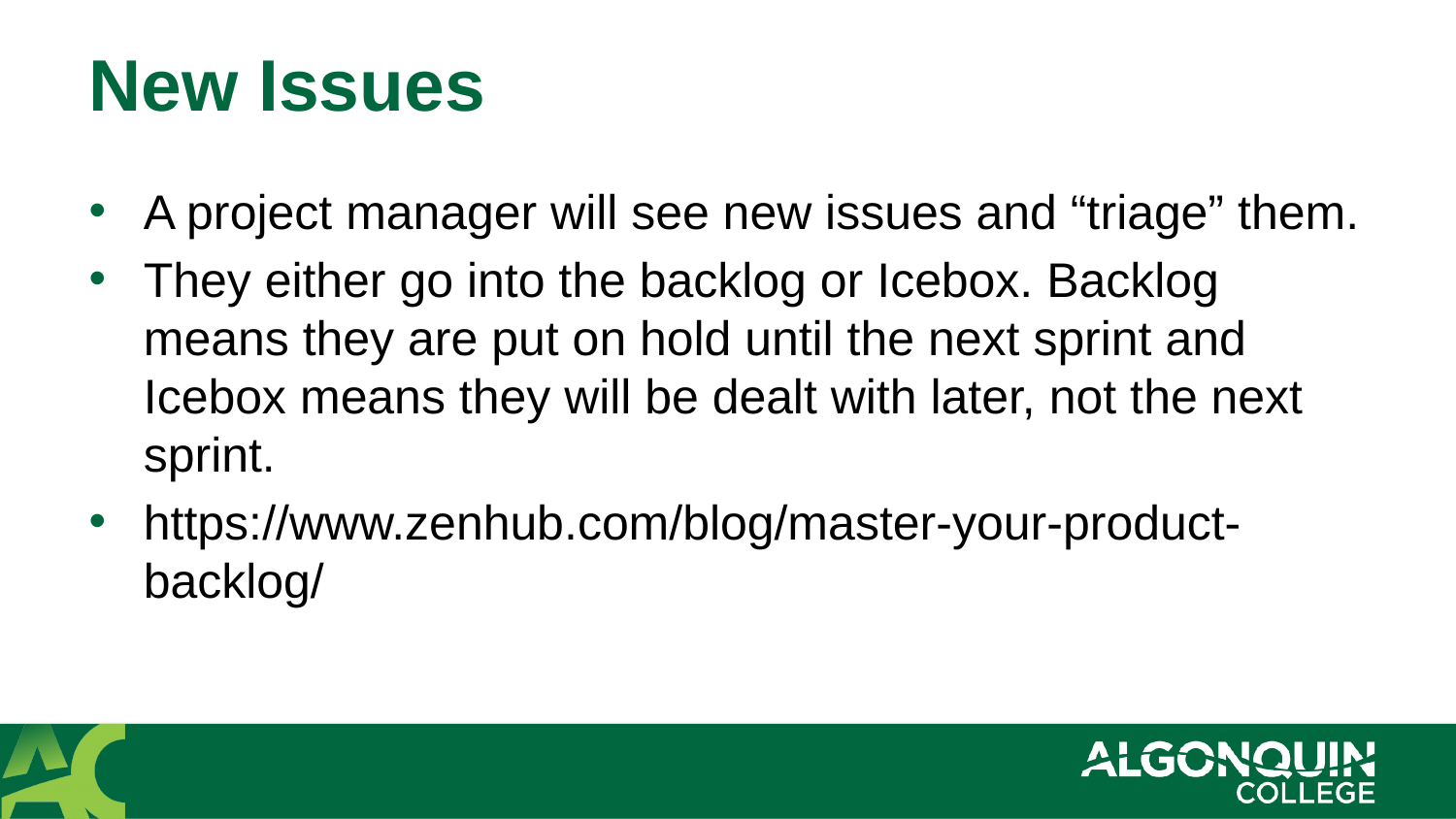

# New Issues
A project manager will see new issues and “triage” them.
They either go into the backlog or Icebox. Backlog means they are put on hold until the next sprint and Icebox means they will be dealt with later, not the next sprint.
https://www.zenhub.com/blog/master-your-product-backlog/